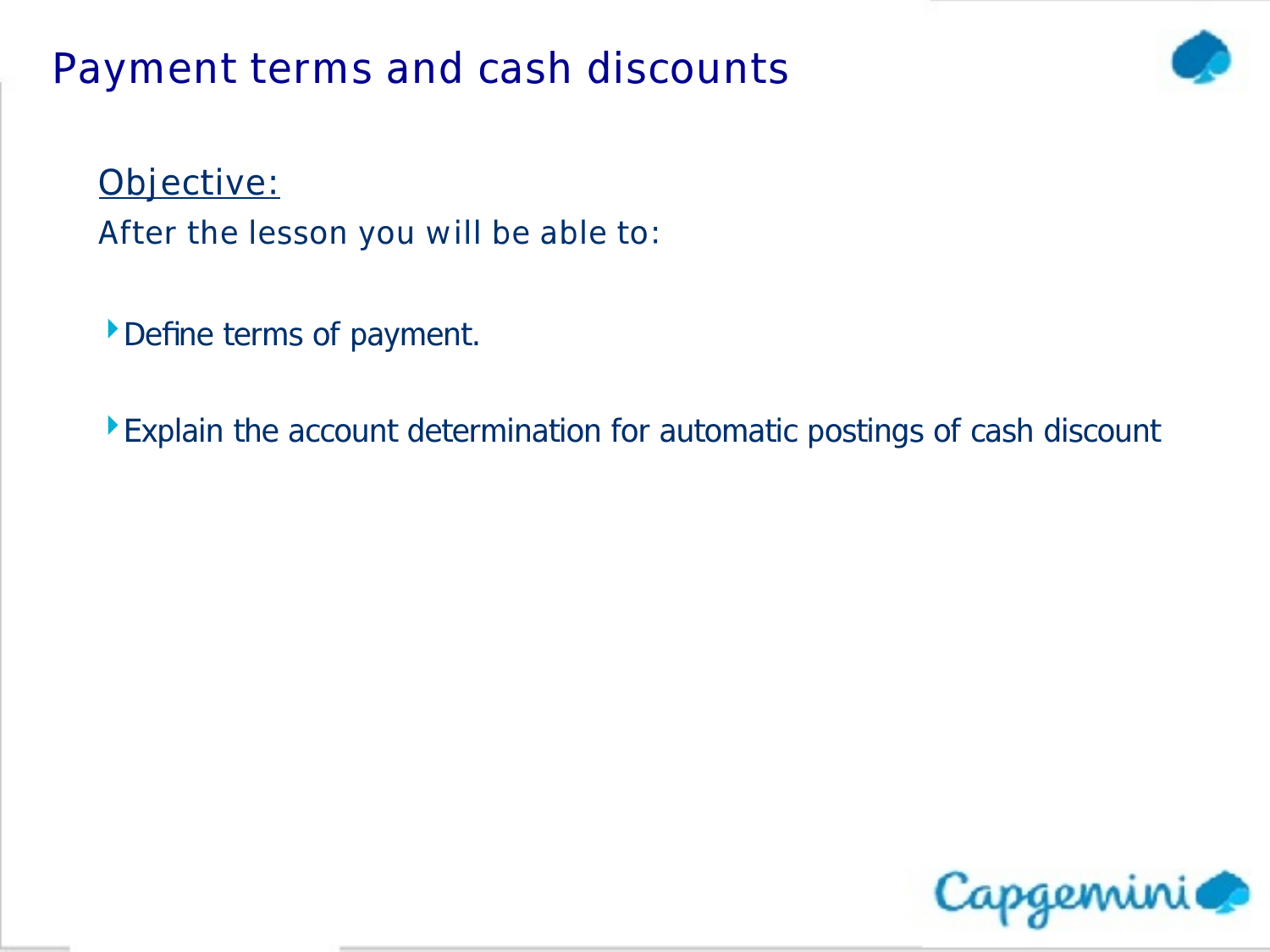

# Payment terms and cash discounts
Objective:
After the lesson you will be able to:

Define terms of payment.

Explain the account determination for automatic postings of cash discount